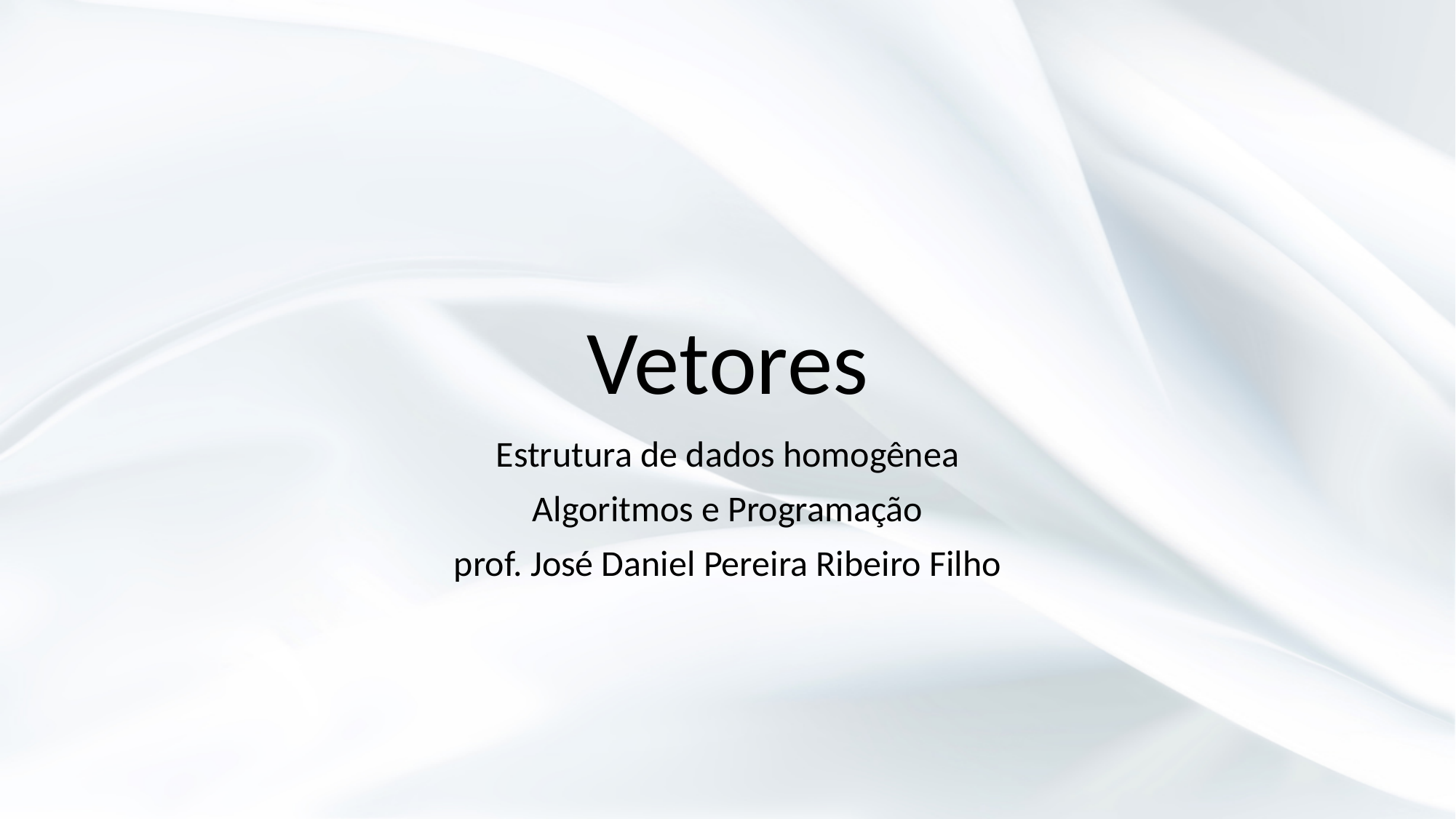

# Vetores
Estrutura de dados homogênea
Algoritmos e Programação
prof. José Daniel Pereira Ribeiro Filho